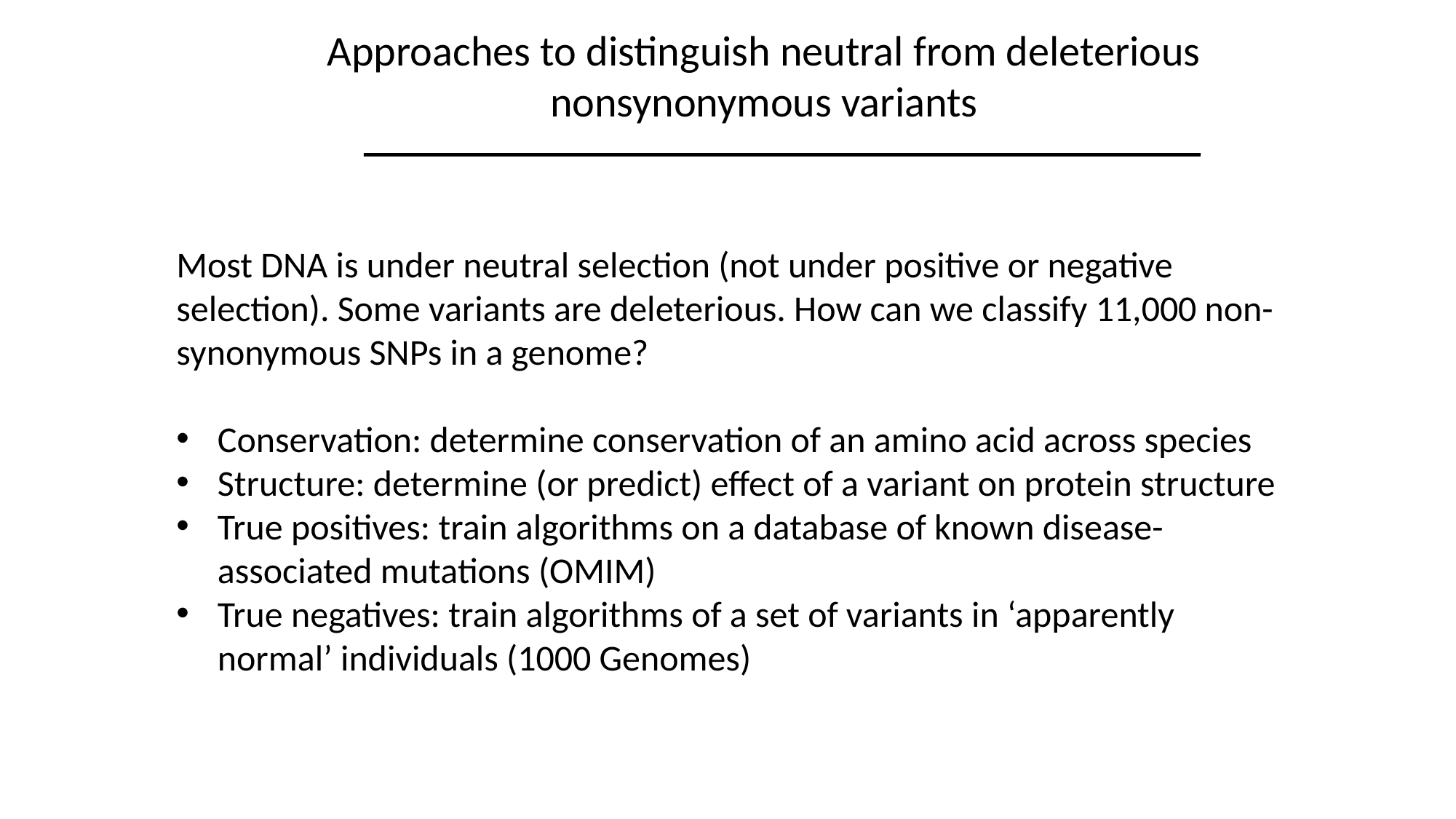

Approaches to distinguish neutral from deleterious nonsynonymous variants

Most DNA is under neutral selection (not under positive or negative selection). Some variants are deleterious. How can we classify 11,000 non-synonymous SNPs in a genome?

Conservation: determine conservation of an amino acid across species
Structure: determine (or predict) effect of a variant on protein structure
True positives: train algorithms on a database of known disease-associated mutations (OMIM)
True negatives: train algorithms of a set of variants in ‘apparently normal’ individuals (1000 Genomes)